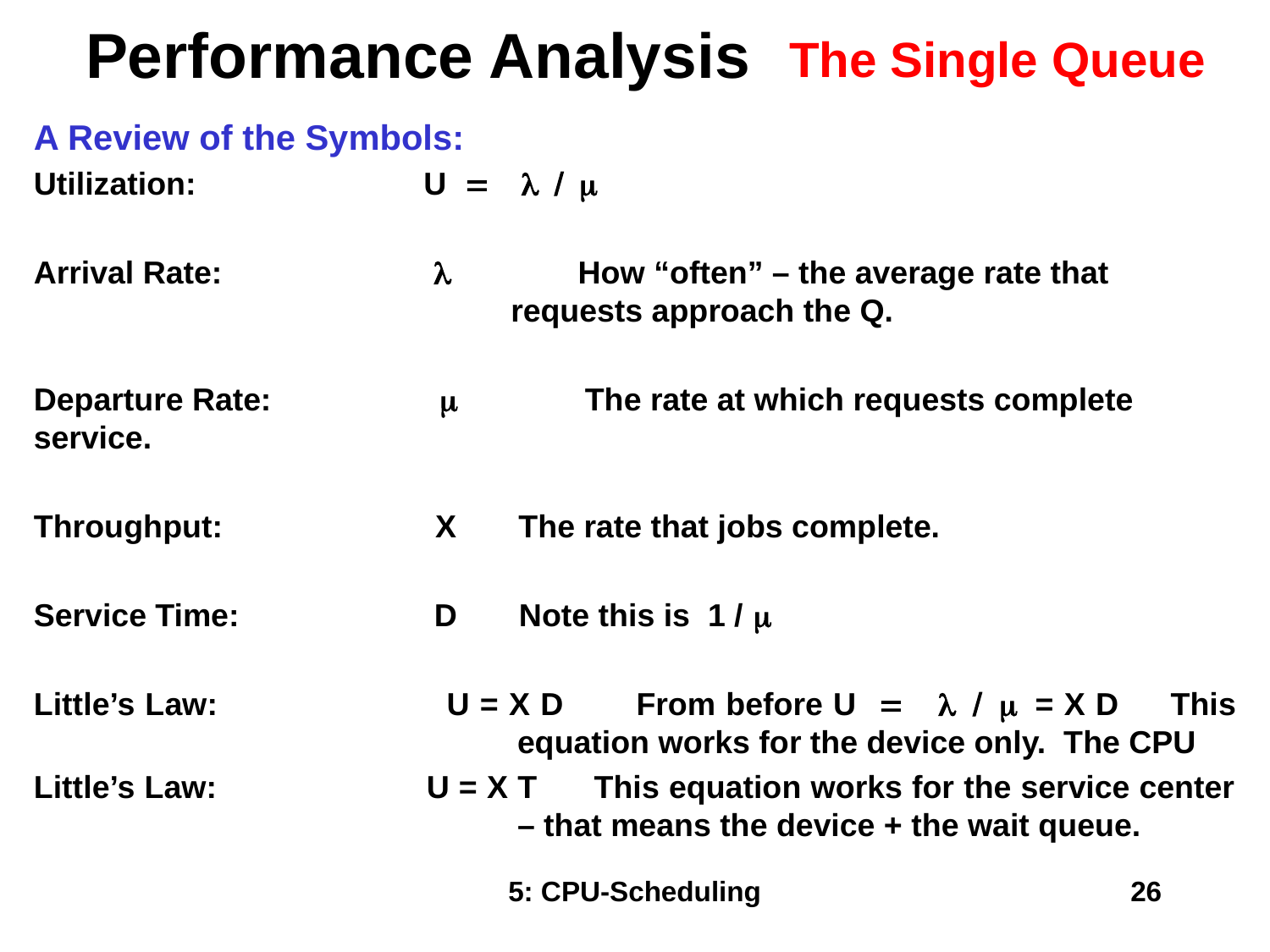

# Performance Analysis
The Single Queue
A Review of the Symbols:
Utilization:		 U  =  λ / μ

Arrival Rate:                       λ        How “often” – the average rate that requests approach the Q.

Departure Rate:		  μ        The rate at which requests complete service.

Throughput:                        X       The rate that jobs complete.

Service Time:                      D       Note this is  1 / μ

Little’s Law:                      U = X D       From before U  =  λ / μ = X D   This equation works for the device only.  The CPU
Little’s Law:                      U = X T      This equation works for the service center – that means the device + the wait queue.
5: CPU-Scheduling
26